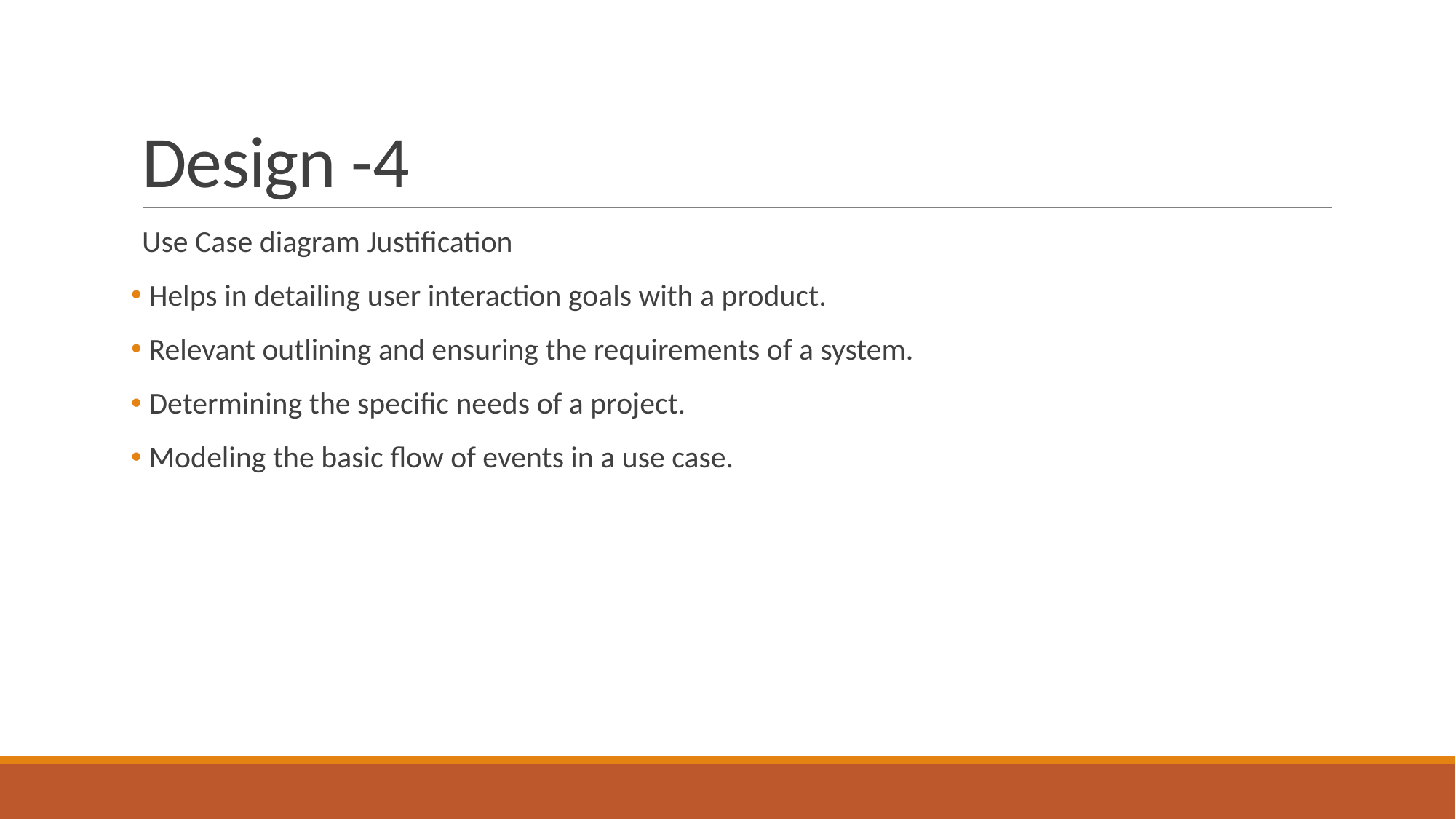

# Design -4
Use Case diagram Justification
 Helps in detailing user interaction goals with a product.
 Relevant outlining and ensuring the requirements of a system.
 Determining the specific needs of a project.
 Modeling the basic flow of events in a use case.